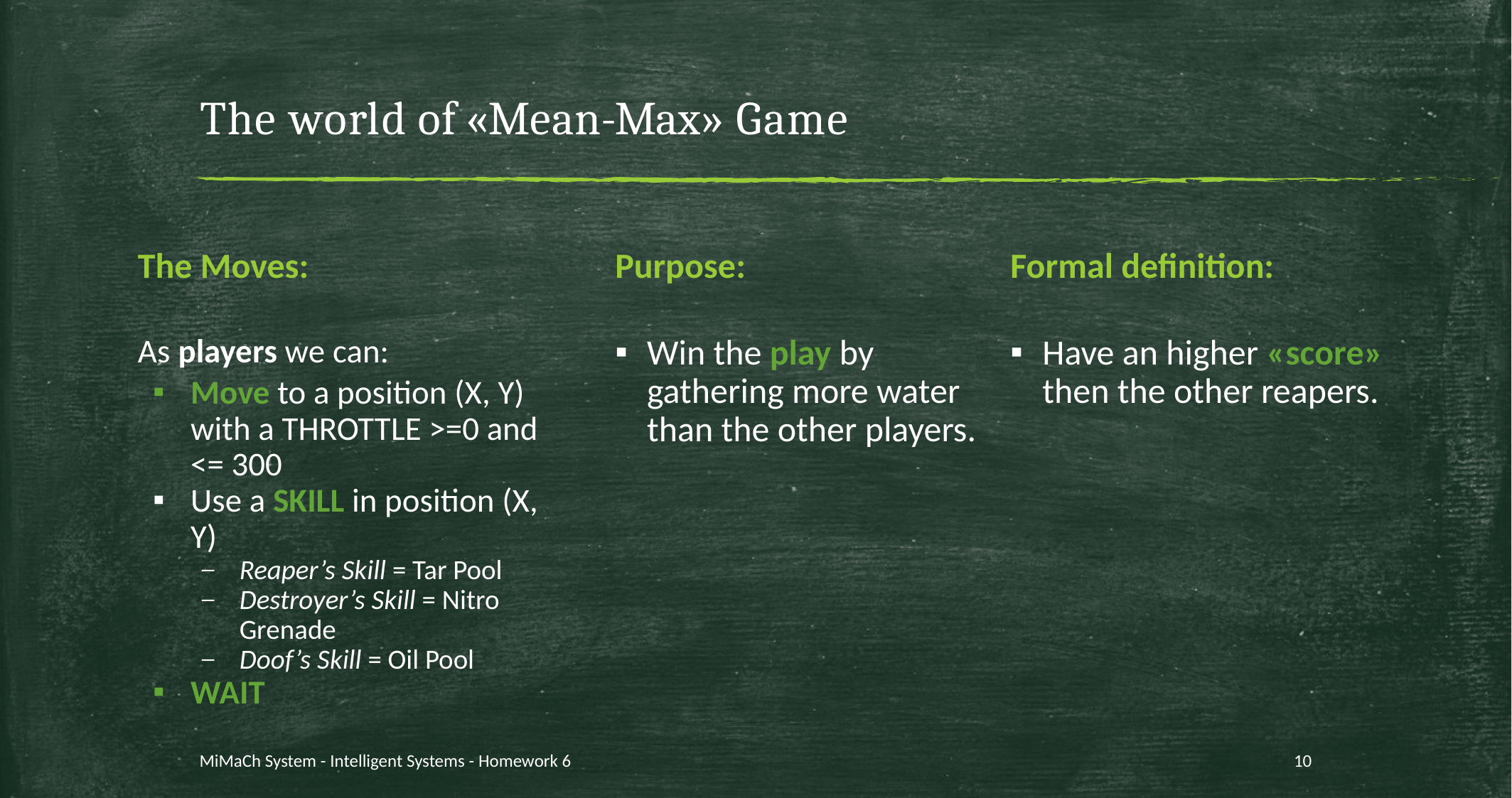

# The world of «Mean-Max» Game
The Moves:
Purpose:
Formal definition:
As players we can:
Move to a position (X, Y) with a THROTTLE >=0 and <= 300
Use a SKILL in position (X, Y)
Reaper’s Skill = Tar Pool
Destroyer’s Skill = Nitro Grenade
Doof’s Skill = Oil Pool
WAIT
Win the play by gathering more water than the other players.
Have an higher «score» then the other reapers.
MiMaCh System - Intelligent Systems - Homework 6
10